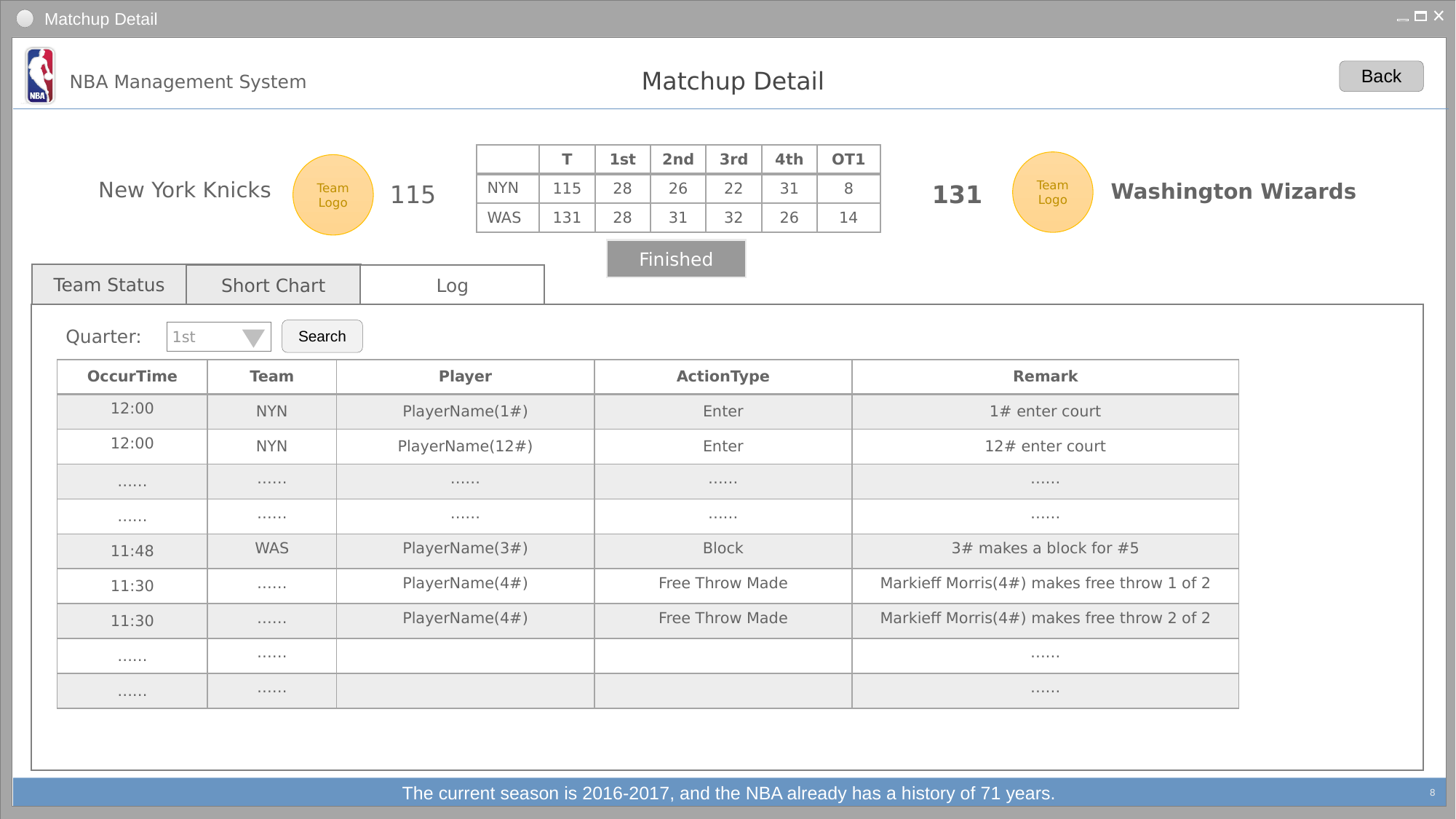

# Matchup Detail
Back
Matchup Detail
|  | T | 1st | 2nd | 3rd | 4th | OT1 |
| --- | --- | --- | --- | --- | --- | --- |
| NYN | 115 | 28 | 26 | 22 | 31 | 8 |
| WAS | 131 | 28 | 31 | 32 | 26 | 14 |
Team
Logo
Team
Logo
New York Knicks
Washington Wizards
115
131
Finished
Short Chart
Team Status
Log

Quarter:
Search
1st

| OccurTime | Team | Player | ActionType | Remark |
| --- | --- | --- | --- | --- |
| 12:00 | NYN | PlayerName(1#) | Enter | 1# enter court |
| 12:00 | NYN | PlayerName(12#) | Enter | 12# enter court |
| …… | …… | …… | …… | …… |
| …… | …… | …… | …… | …… |
| 11:48 | WAS | PlayerName(3#) | Block | 3# makes a block for #5 |
| 11:30 | …… | PlayerName(4#) | Free Throw Made | Markieff Morris(4#) makes free throw 1 of 2 |
| 11:30 | …… | PlayerName(4#) | Free Throw Made | Markieff Morris(4#) makes free throw 2 of 2 |
| …… | …… |  |  | …… |
| …… | …… |  |  | …… |
8